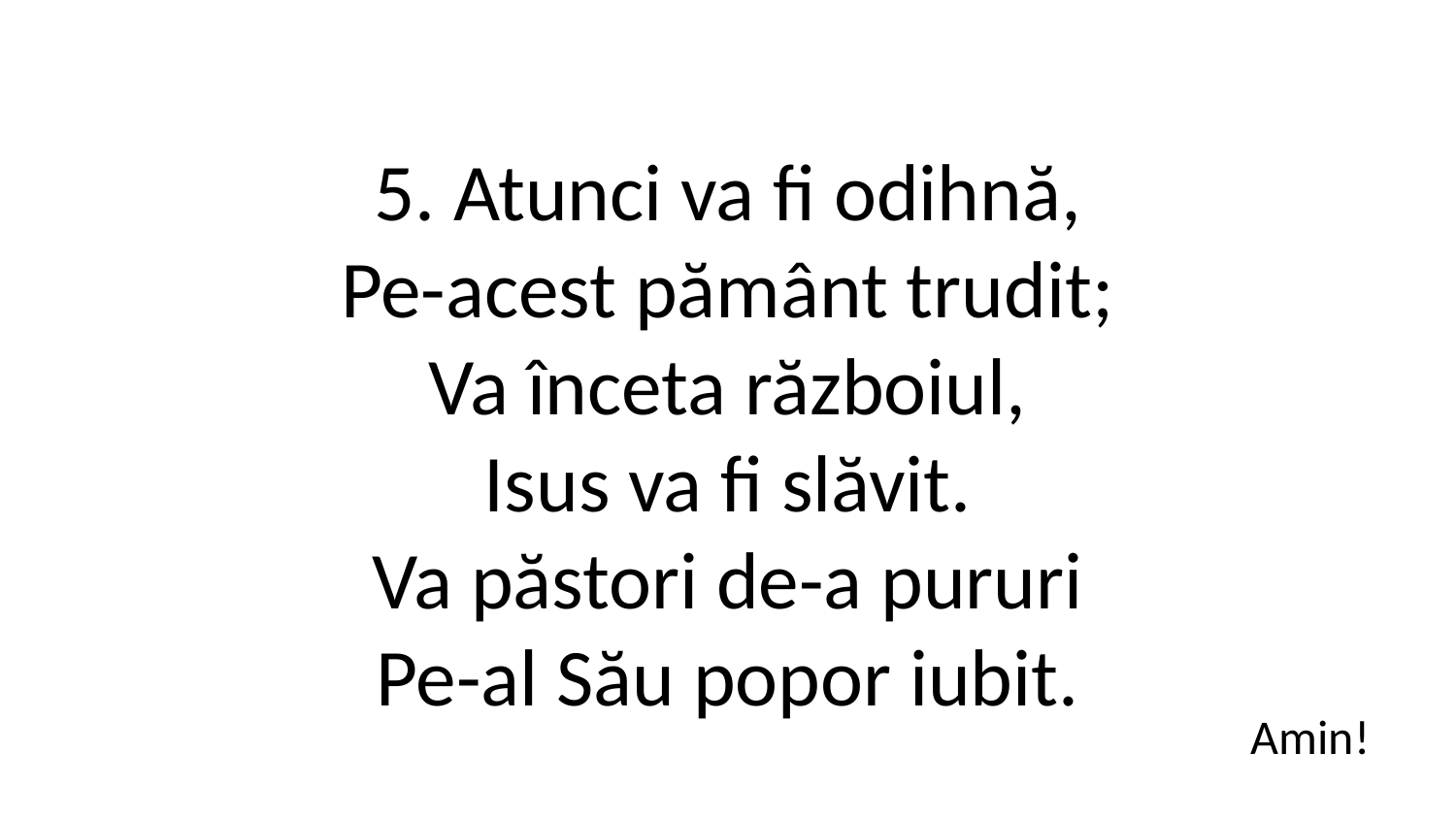

5. Atunci va fi odihnă,
Pe-acest pământ trudit;
Va înceta războiul,
Isus va fi slăvit.
Va păstori de-a pururi
Pe-al Său popor iubit.

Amin!